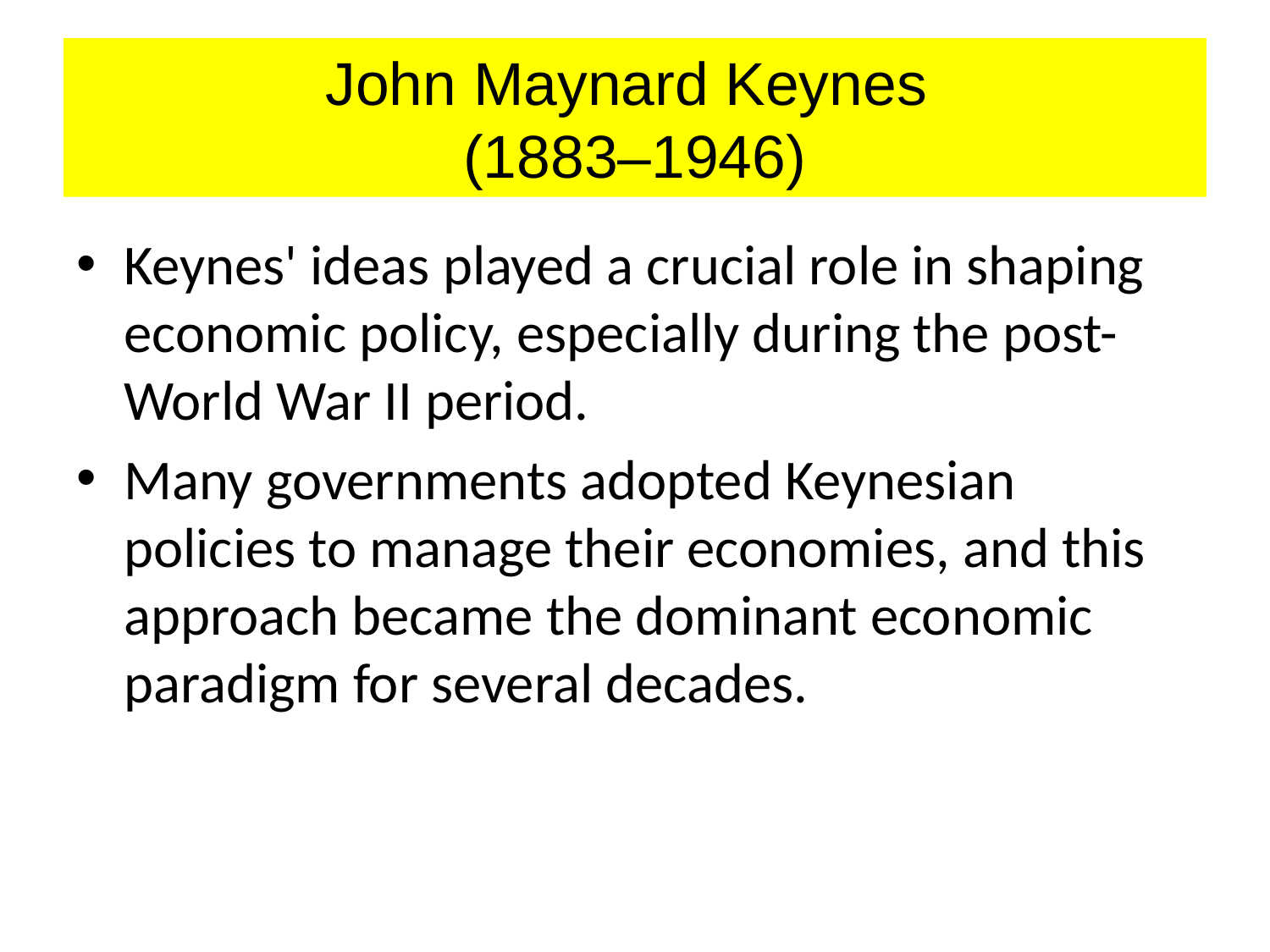

# John Maynard Keynes (1883–1946)
Keynes' ideas played a crucial role in shaping economic policy, especially during the post-World War II period.
Many governments adopted Keynesian policies to manage their economies, and this approach became the dominant economic paradigm for several decades.